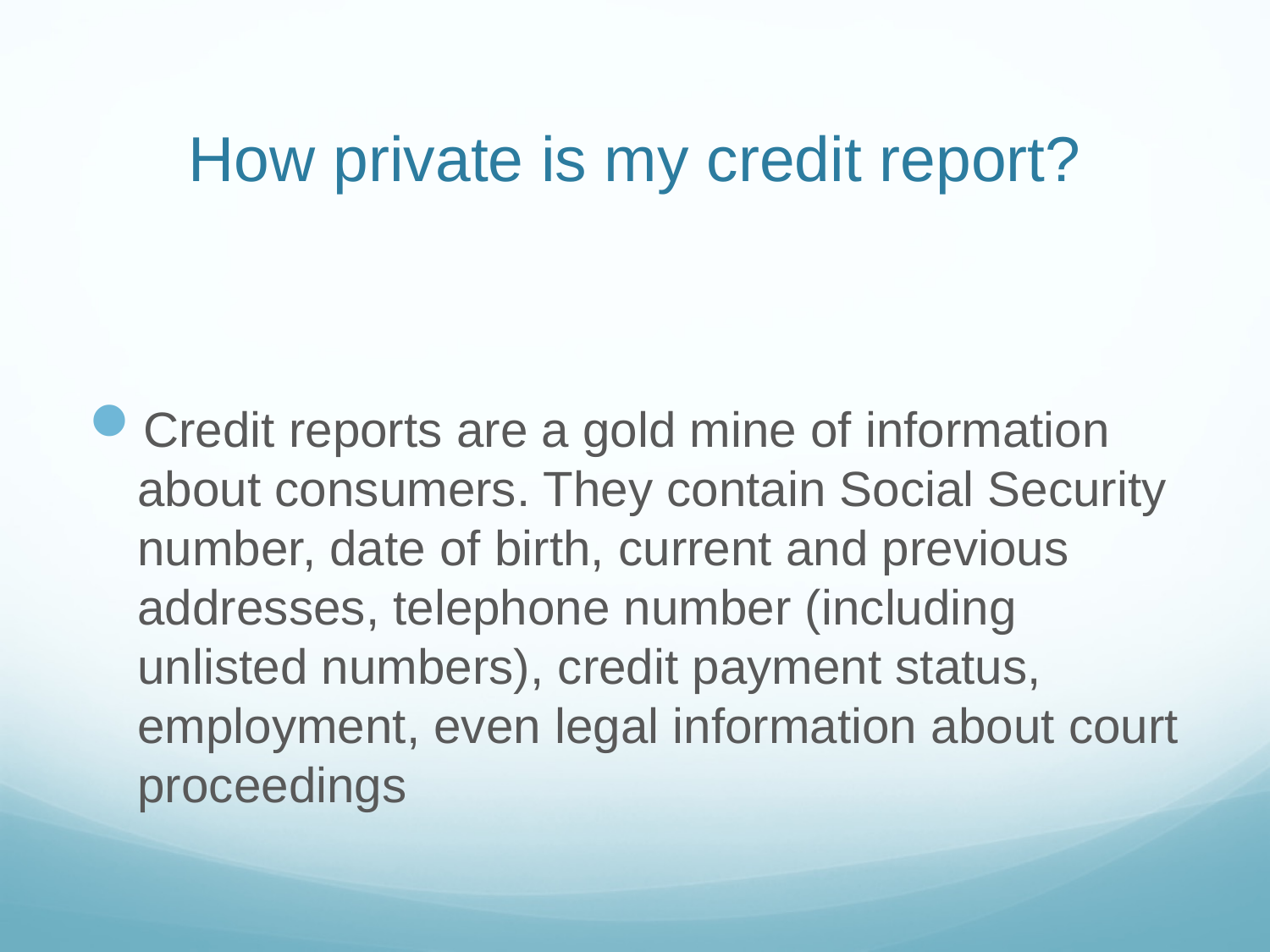

# How private is my credit report?
Credit reports are a gold mine of information about consumers. They contain Social Security number, date of birth, current and previous addresses, telephone number (including unlisted numbers), credit payment status, employment, even legal information about court proceedings